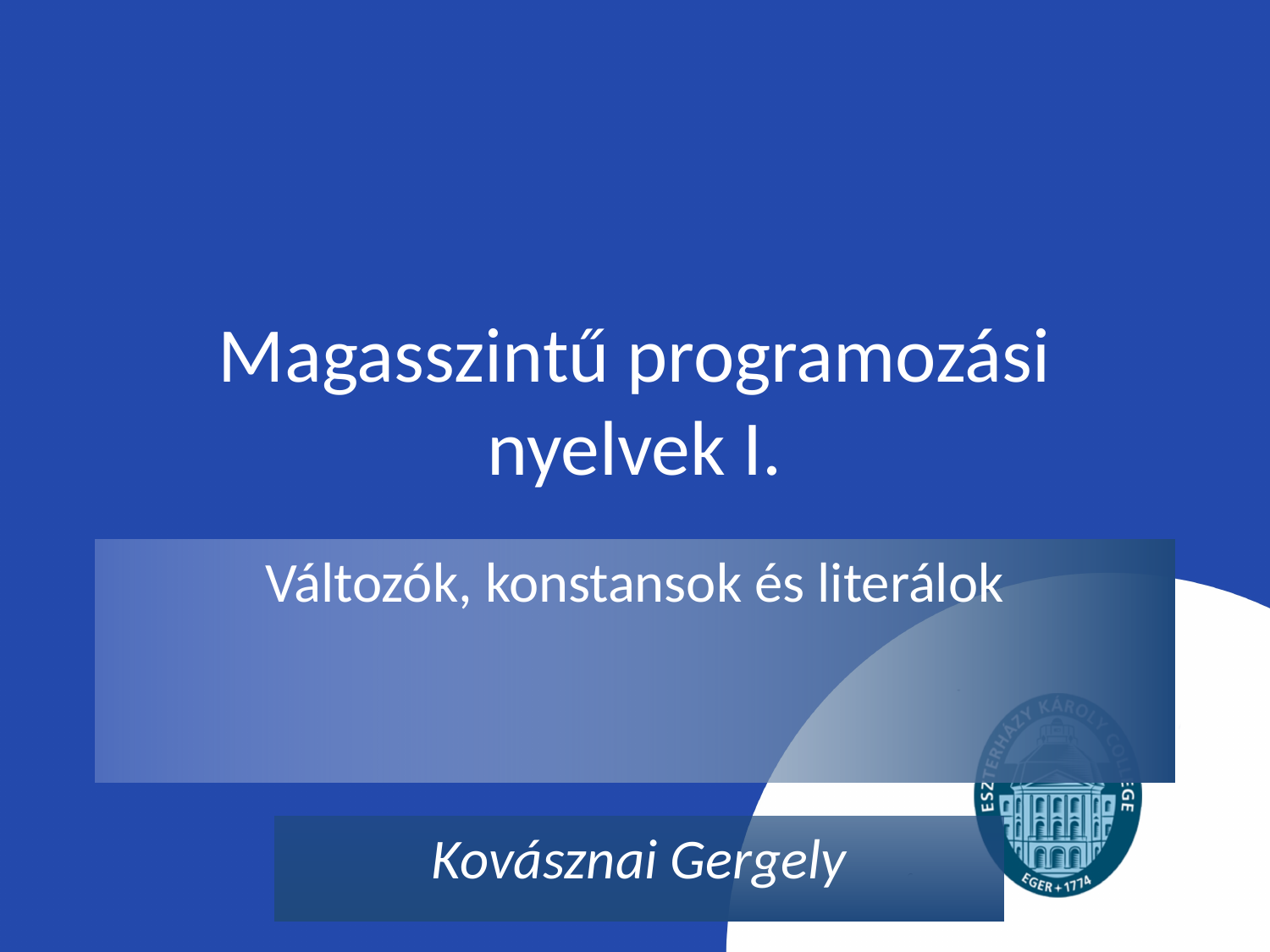

# Magasszintű programozási nyelvek I.
Változók, konstansok és literálok
Kovásznai Gergely